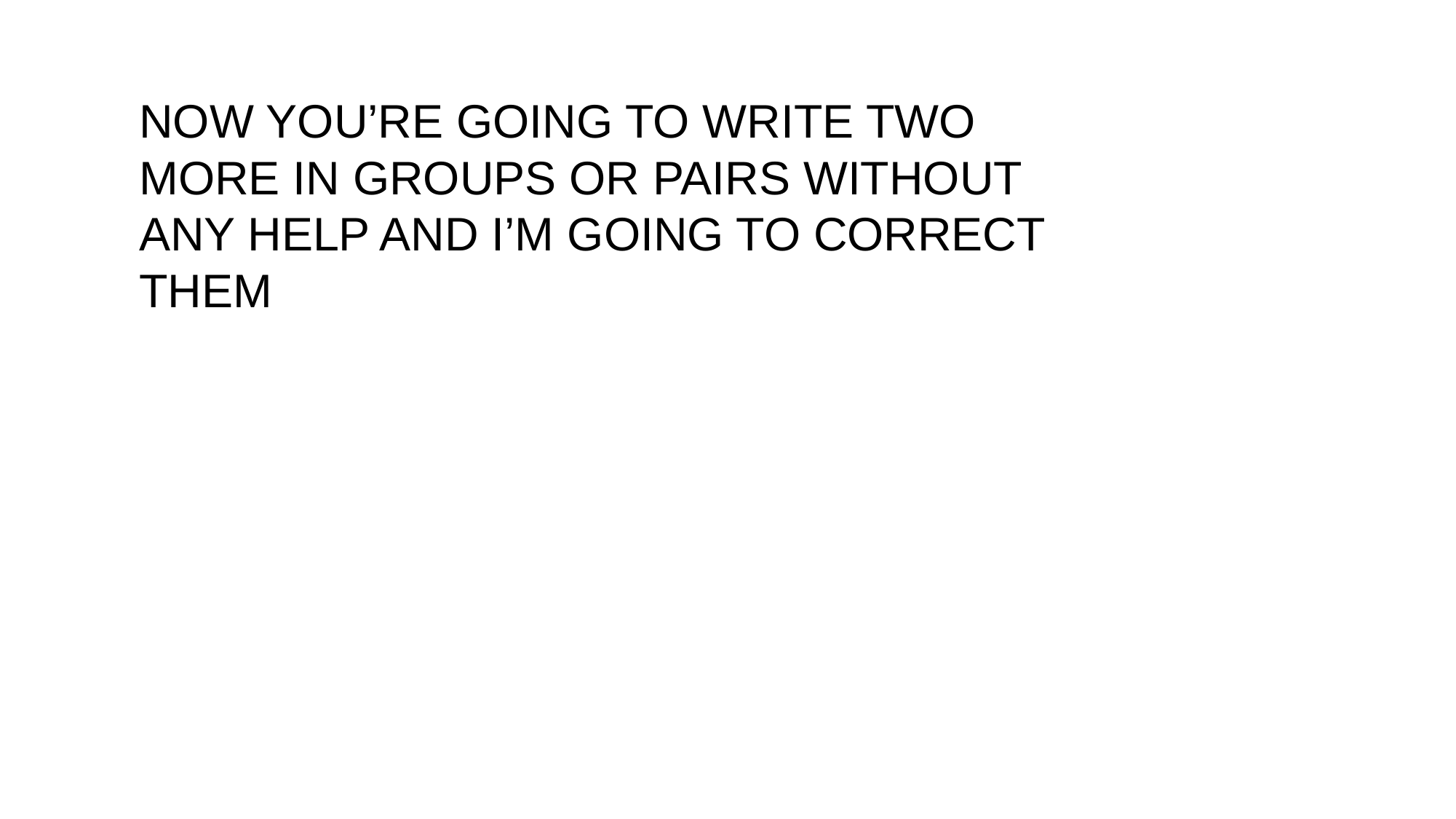

NOW YOU’RE GOING TO WRITE TWO MORE IN GROUPS OR PAIRS WITHOUT ANY HELP AND I’M GOING TO CORRECT THEM